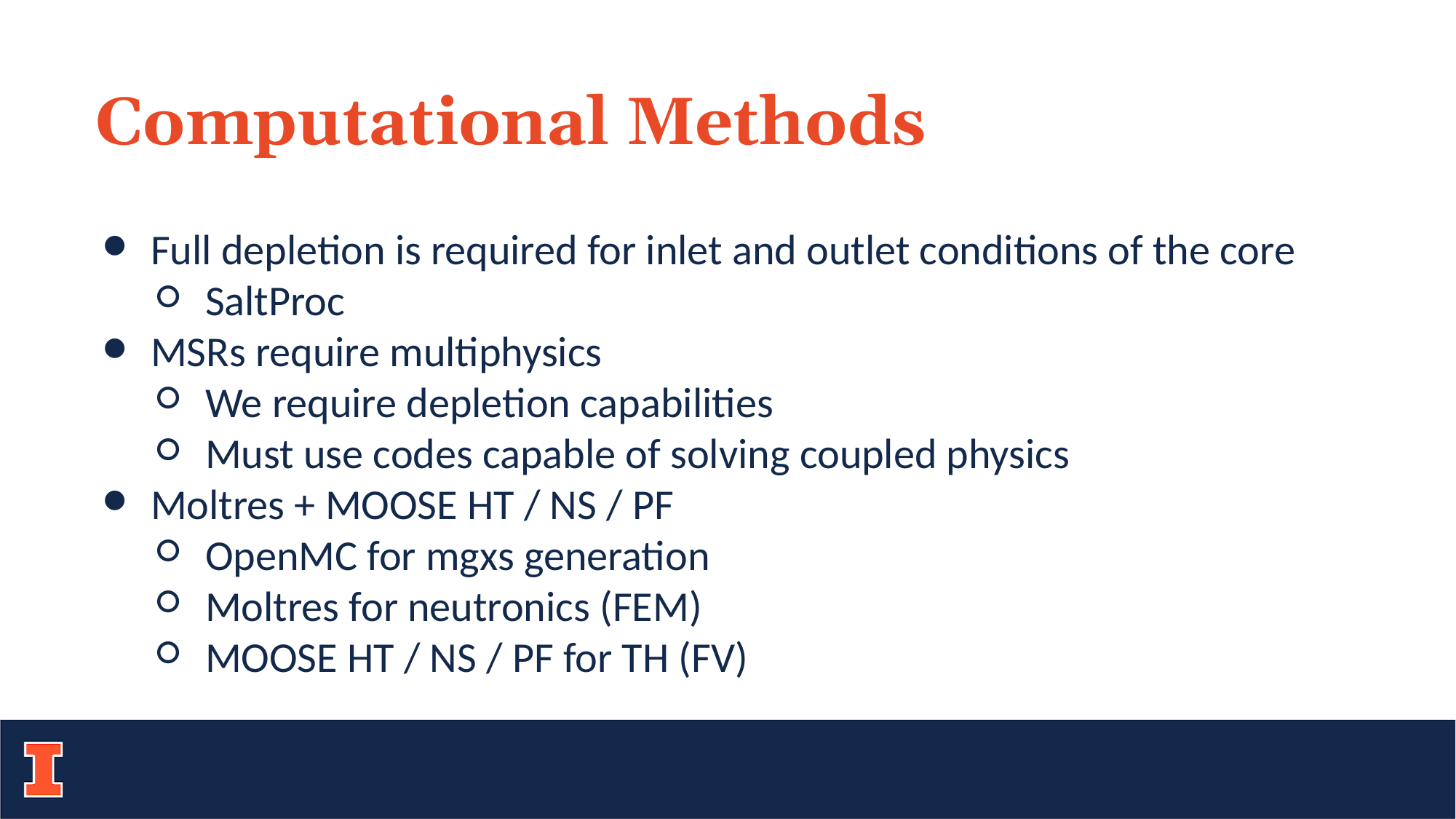

Computational Methods
Full depletion is required for inlet and outlet conditions of the core
SaltProc
MSRs require multiphysics
We require depletion capabilities
Must use codes capable of solving coupled physics
Moltres + MOOSE HT / NS / PF
OpenMC for mgxs generation
Moltres for neutronics (FEM)
MOOSE HT / NS / PF for TH (FV)